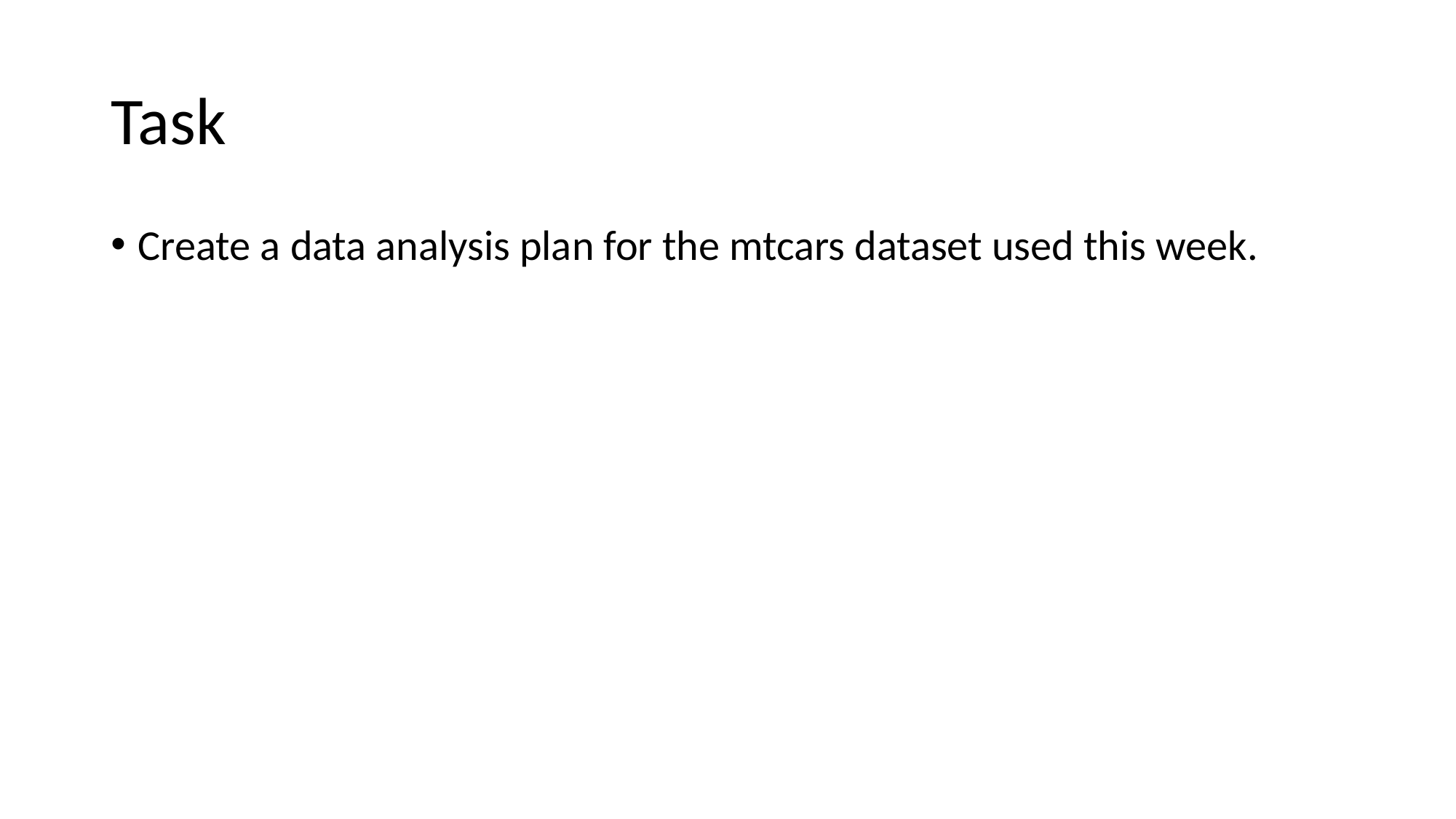

# Task
Create a data analysis plan for the mtcars dataset used this week.